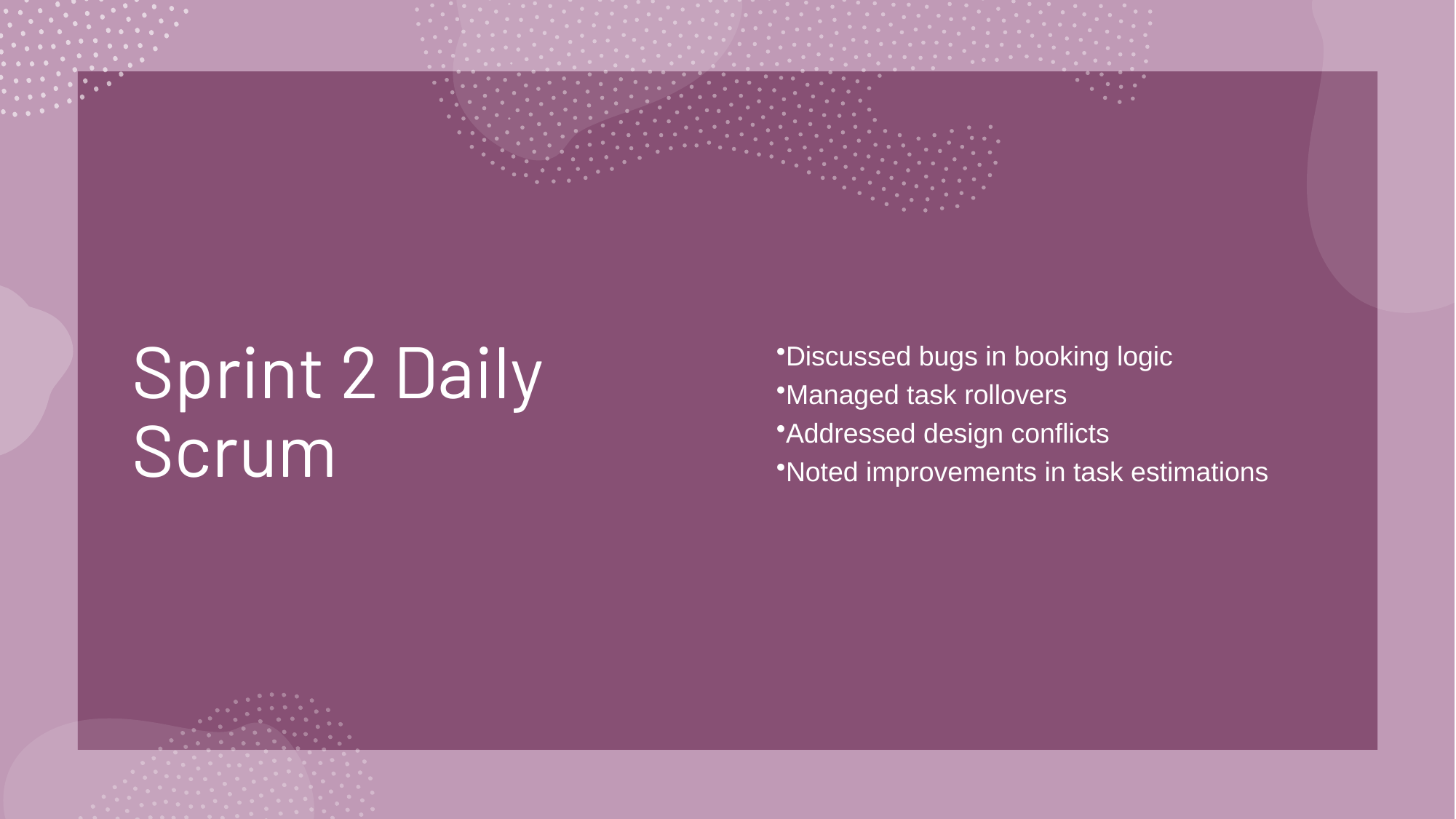

# Sprint 2 Daily Scrum
Discussed bugs in booking logic
Managed task rollovers
Addressed design conflicts
Noted improvements in task estimations